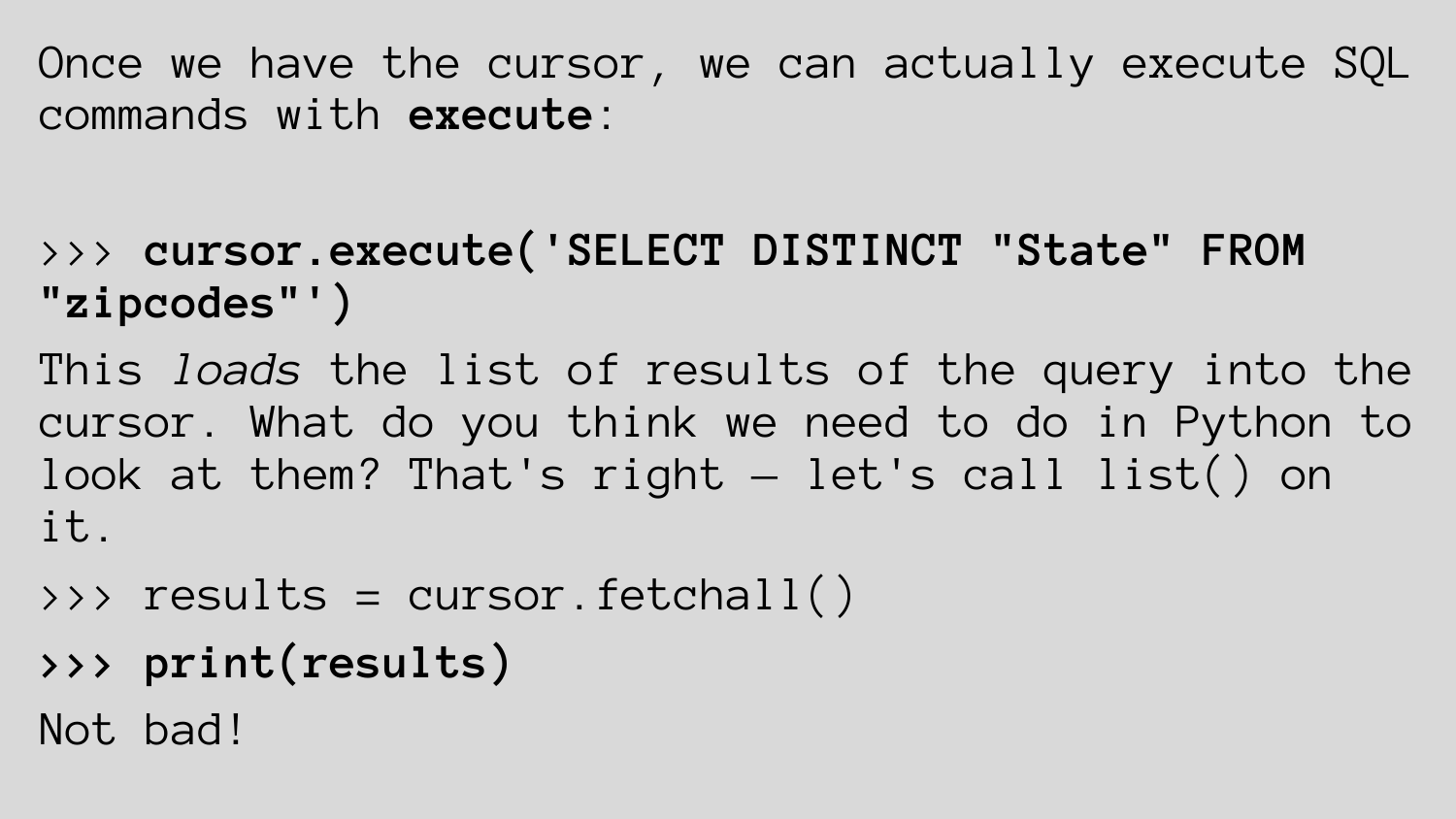

Once we have the cursor, we can actually execute SQL commands with execute:

>>> cursor.execute('SELECT DISTINCT "State" FROM "zipcodes"')
This loads the list of results of the query into the cursor. What do you think we need to do in Python to look at them? That's right — let's call list() on it.
>>> results = cursor.fetchall()
>>> print(results)
Not bad!